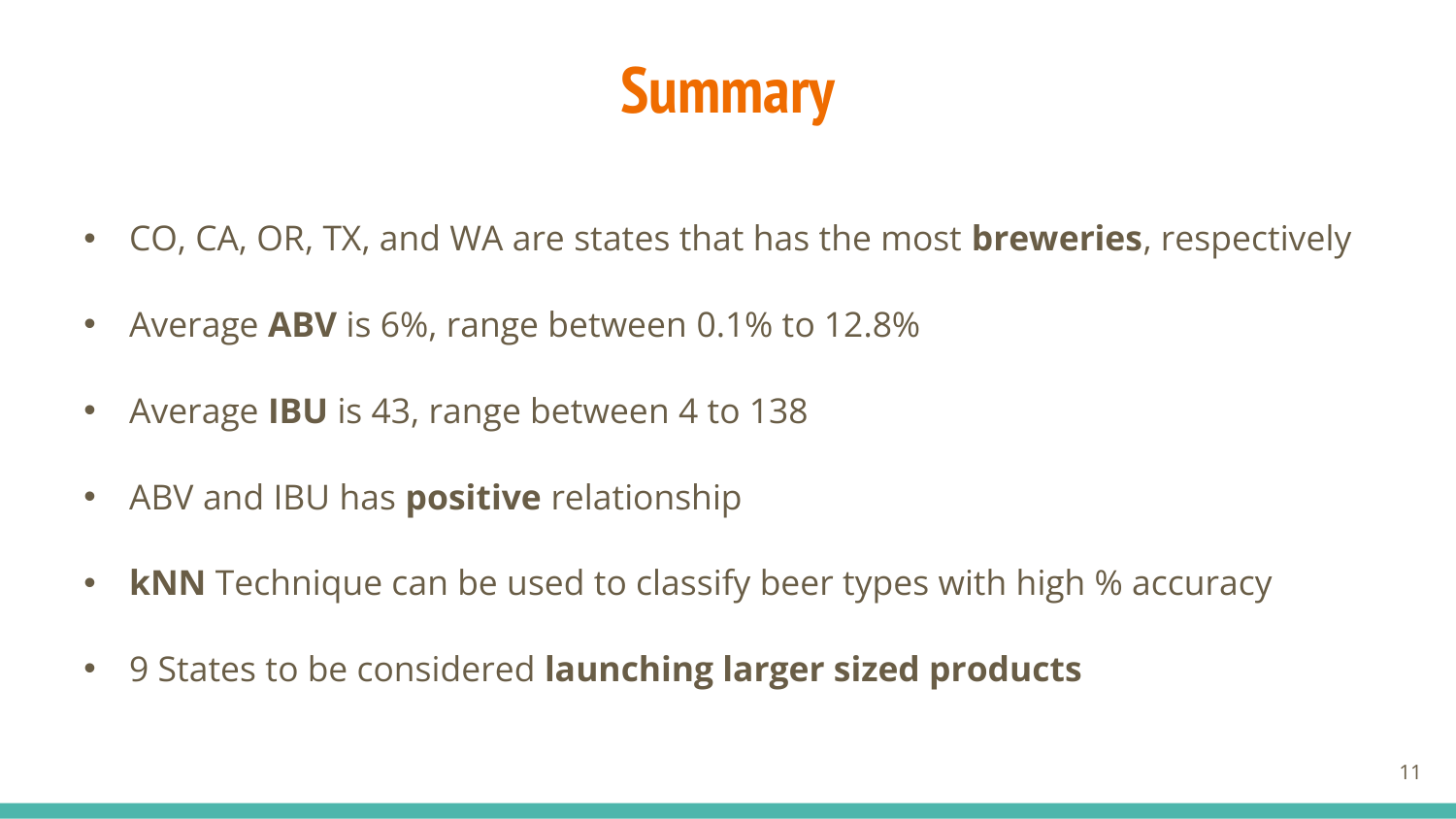

Summary
CO, CA, OR, TX, and WA are states that has the most breweries, respectively
Average ABV is 6%, range between 0.1% to 12.8%
Average IBU is 43, range between 4 to 138
ABV and IBU has positive relationship
kNN Technique can be used to classify beer types with high % accuracy
9 States to be considered launching larger sized products
11